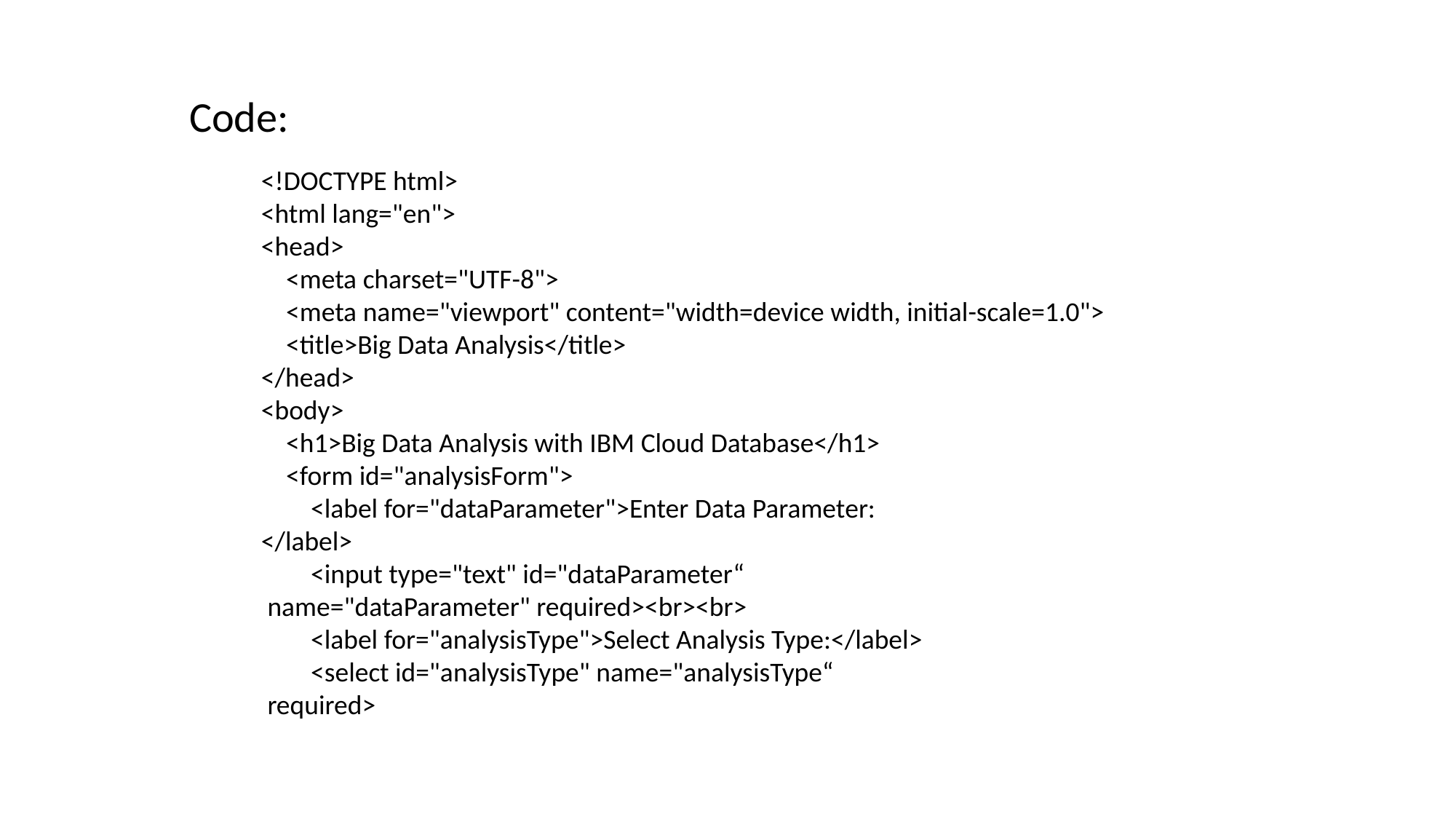

# Code:
<!DOCTYPE html>
<html lang="en">
<head>
    <meta charset="UTF-8">
    <meta name="viewport" content="width=device width, initial-scale=1.0">
    <title>Big Data Analysis</title>
</head>
<body>
    <h1>Big Data Analysis with IBM Cloud Database</h1>
    <form id="analysisForm">
        <label for="dataParameter">Enter Data Parameter:
</label>
        <input type="text" id="dataParameter“
 name="dataParameter" required><br><br>
        <label for="analysisType">Select Analysis Type:</label>
        <select id="analysisType" name="analysisType“
 required>